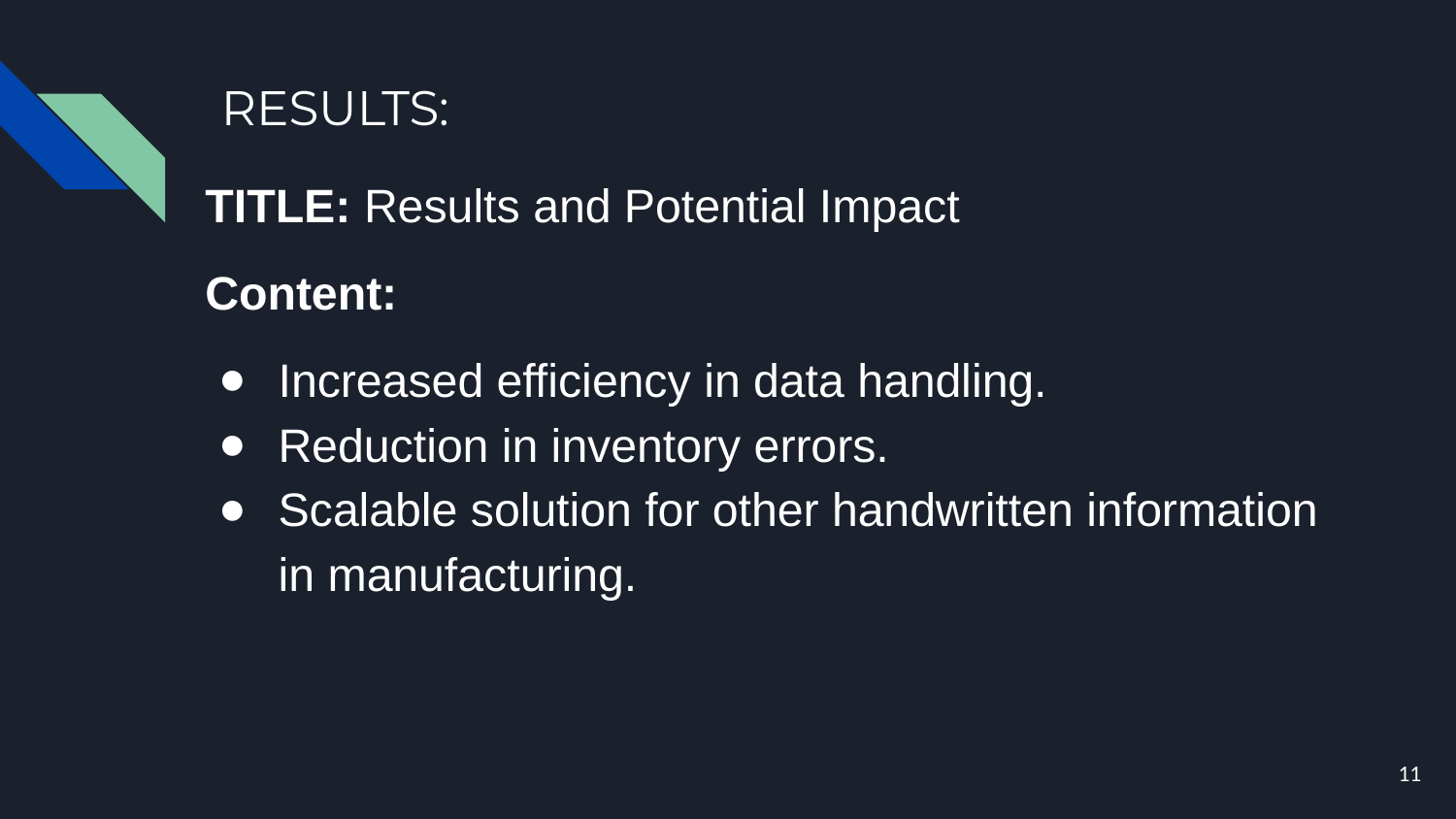

# RESULTS:
TITLE: Results and Potential Impact
Content:
Increased efficiency in data handling.
Reduction in inventory errors.
Scalable solution for other handwritten information in manufacturing.

11